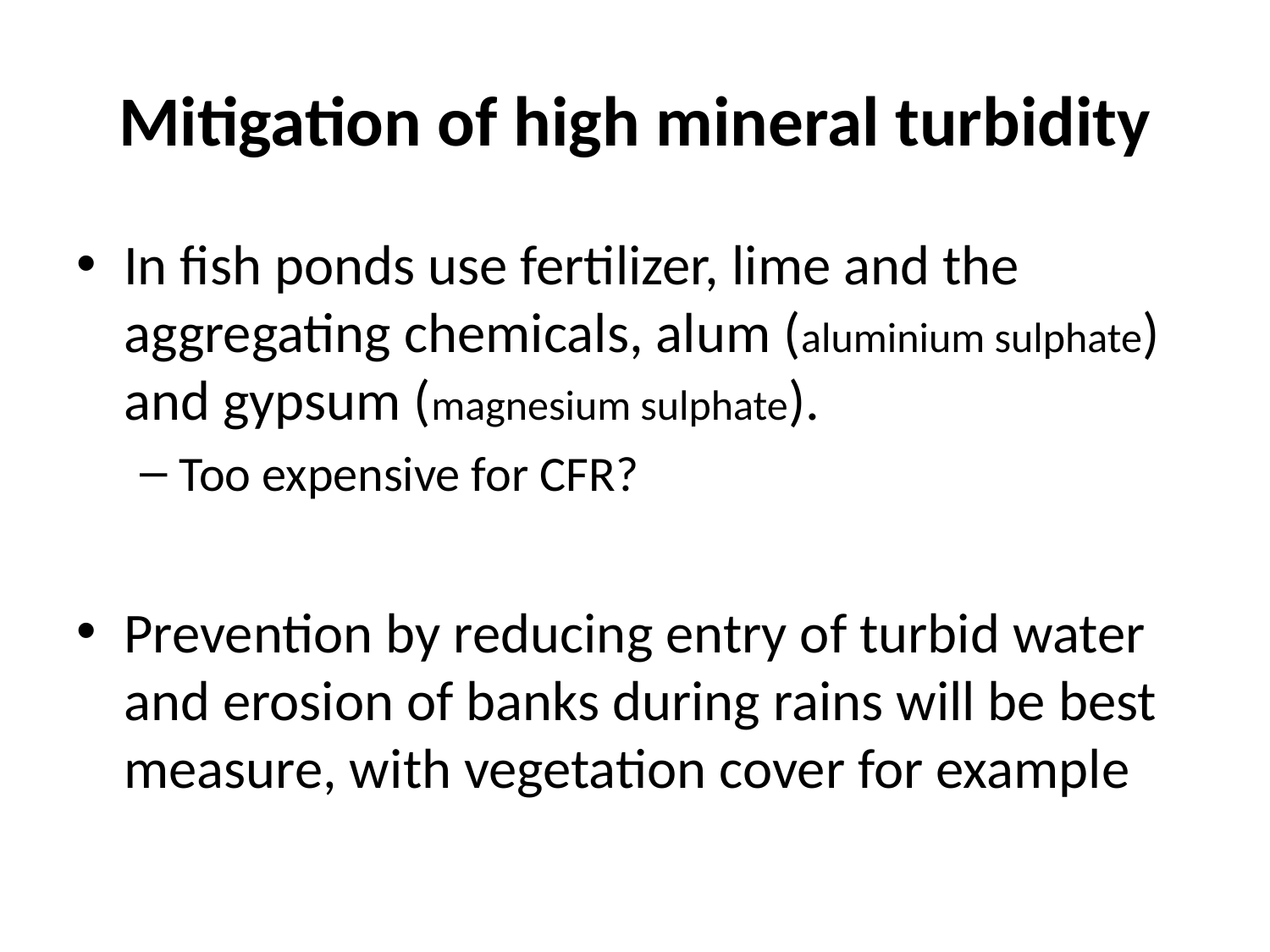

# Mitigation of high mineral turbidity
In fish ponds use fertilizer, lime and the aggregating chemicals, alum (aluminium sulphate) and gypsum (magnesium sulphate).
Too expensive for CFR?

Prevention by reducing entry of turbid water and erosion of banks during rains will be best measure, with vegetation cover for example